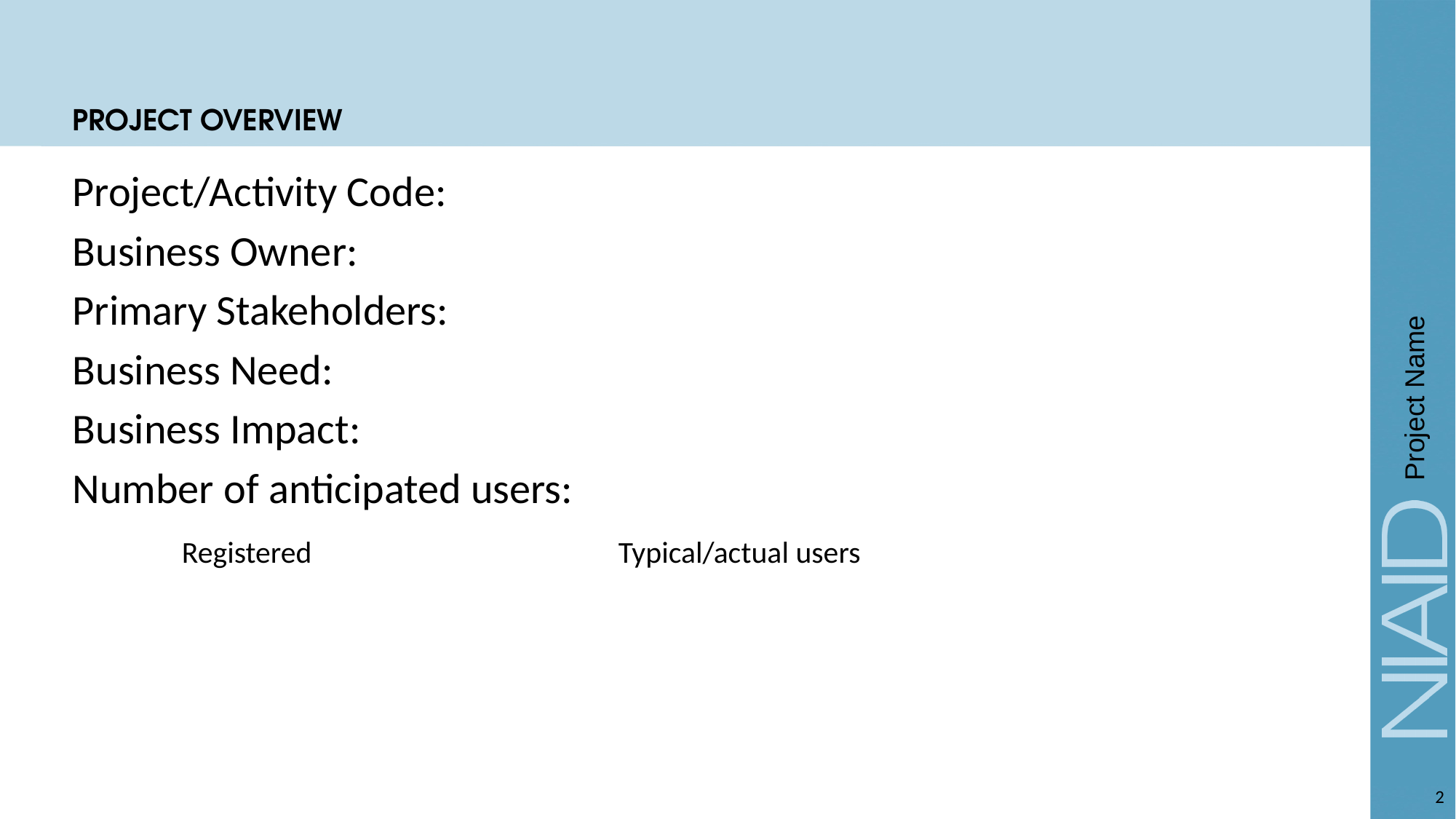

# PROJECT OVERVIEW
Project/Activity Code:
Business Owner:
Primary Stakeholders:
Business Need:
Business Impact:
Number of anticipated users:
	Registered			Typical/actual users

Project Name
2